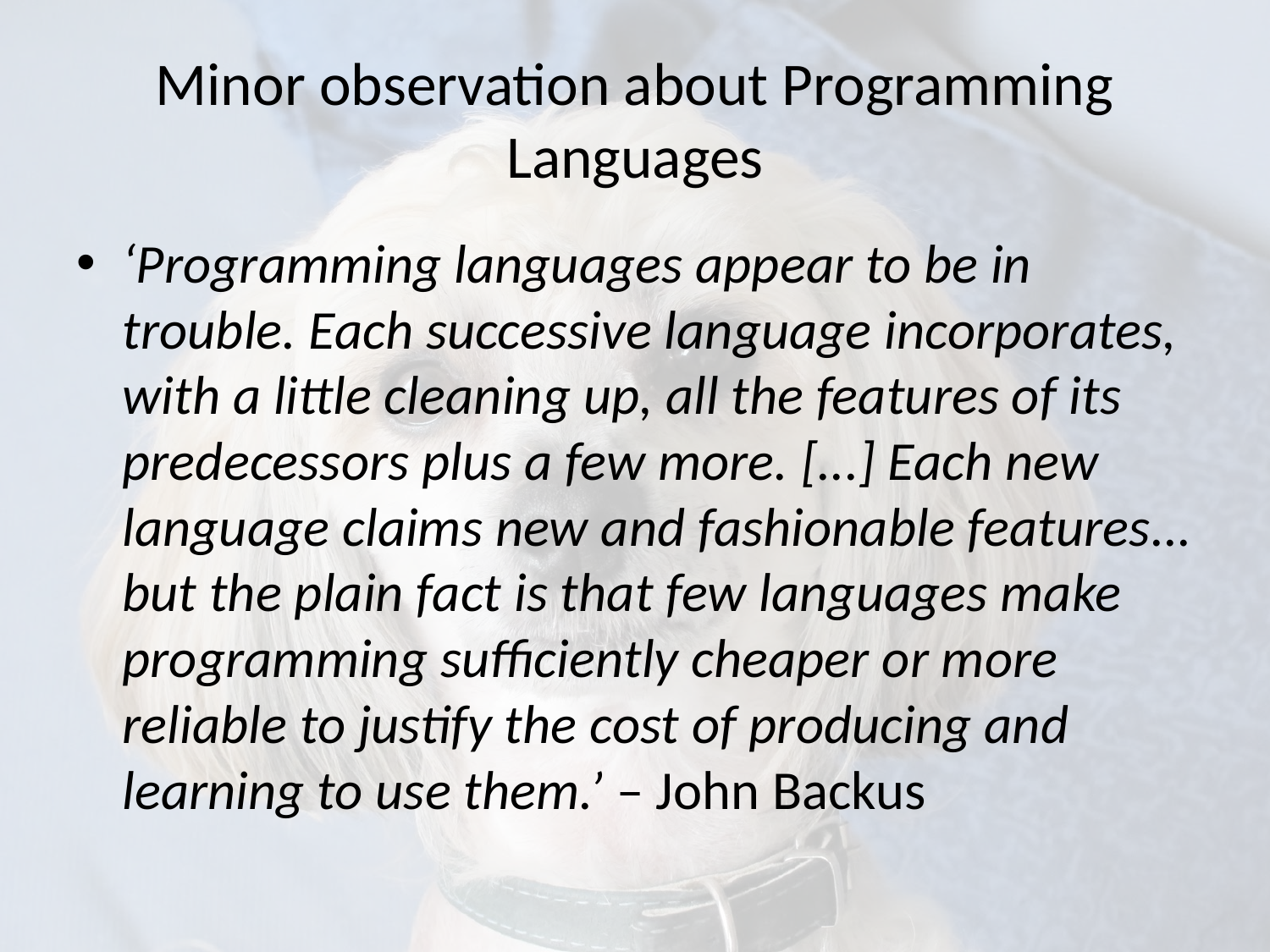

# Minor observation about Programming Languages
‘Programming languages appear to be in trouble. Each successive language incorporates, with a little cleaning up, all the features of its predecessors plus a few more. [...] Each new language claims new and fashionable features... but the plain fact is that few languages make programming sufficiently cheaper or more reliable to justify the cost of producing and learning to use them.’ – John Backus